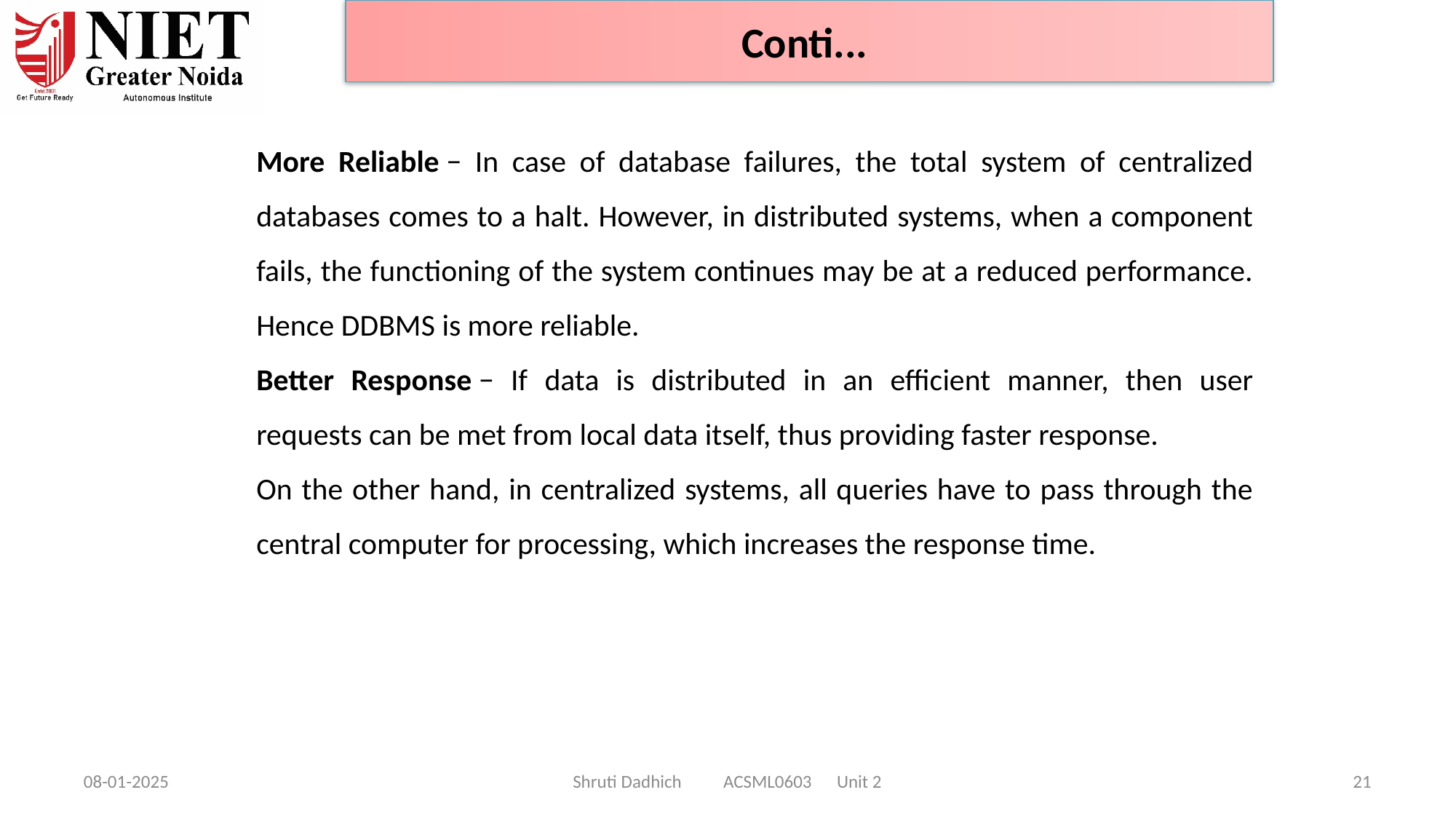

Conti...
More Reliable − In case of database failures, the total system of centralized databases comes to a halt. However, in distributed systems, when a component fails, the functioning of the system continues may be at a reduced performance. Hence DDBMS is more reliable.
Better Response − If data is distributed in an efficient manner, then user requests can be met from local data itself, thus providing faster response.
On the other hand, in centralized systems, all queries have to pass through the central computer for processing, which increases the response time.

08-01-2025
Shruti Dadhich          ACSML0603      Unit 2
21